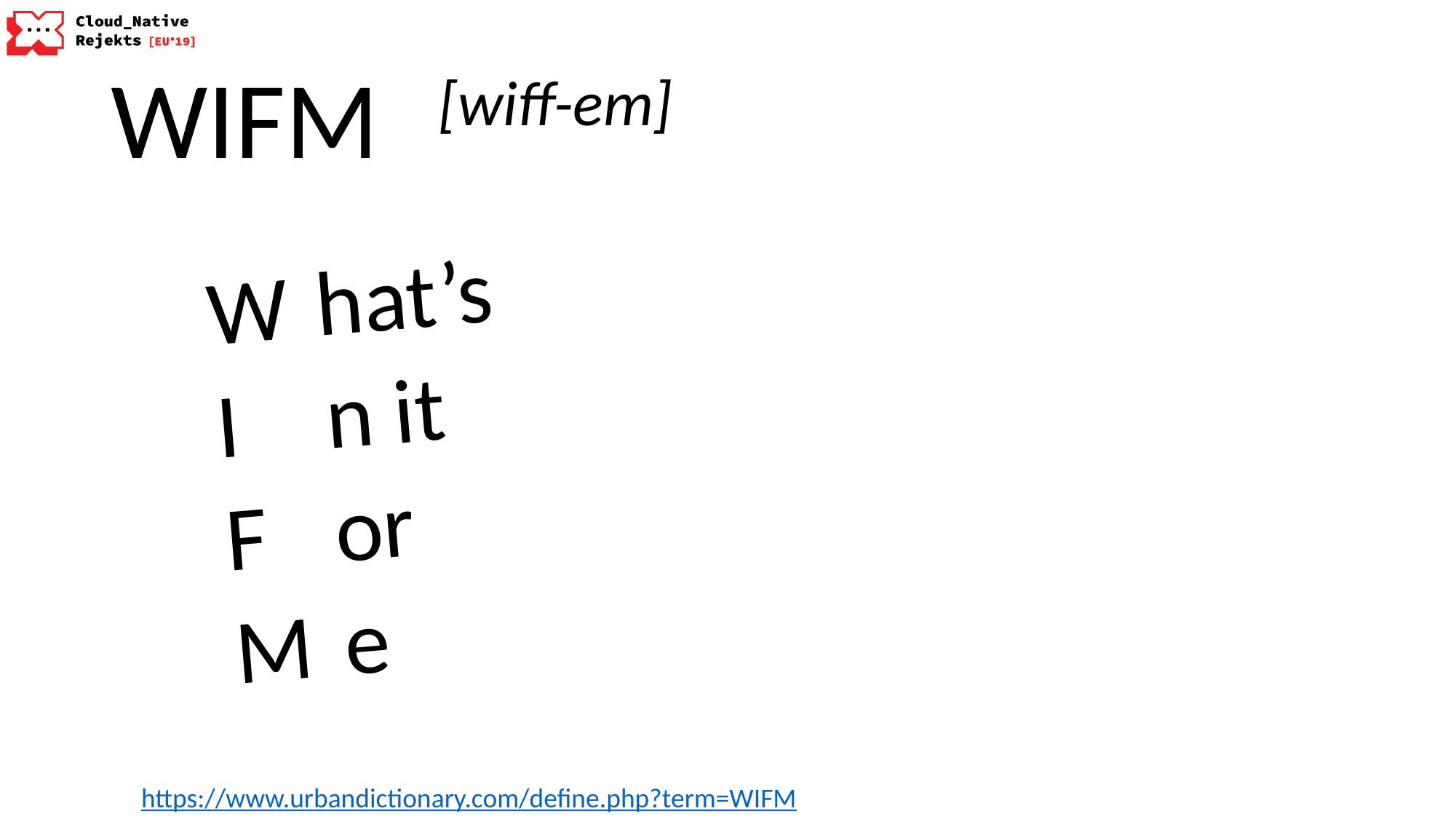

# WIFM 	[wiff-em]
	W	hat’s
	I	n it
	F	or
	M	e
https://www.urbandictionary.com/define.php?term=WIFM